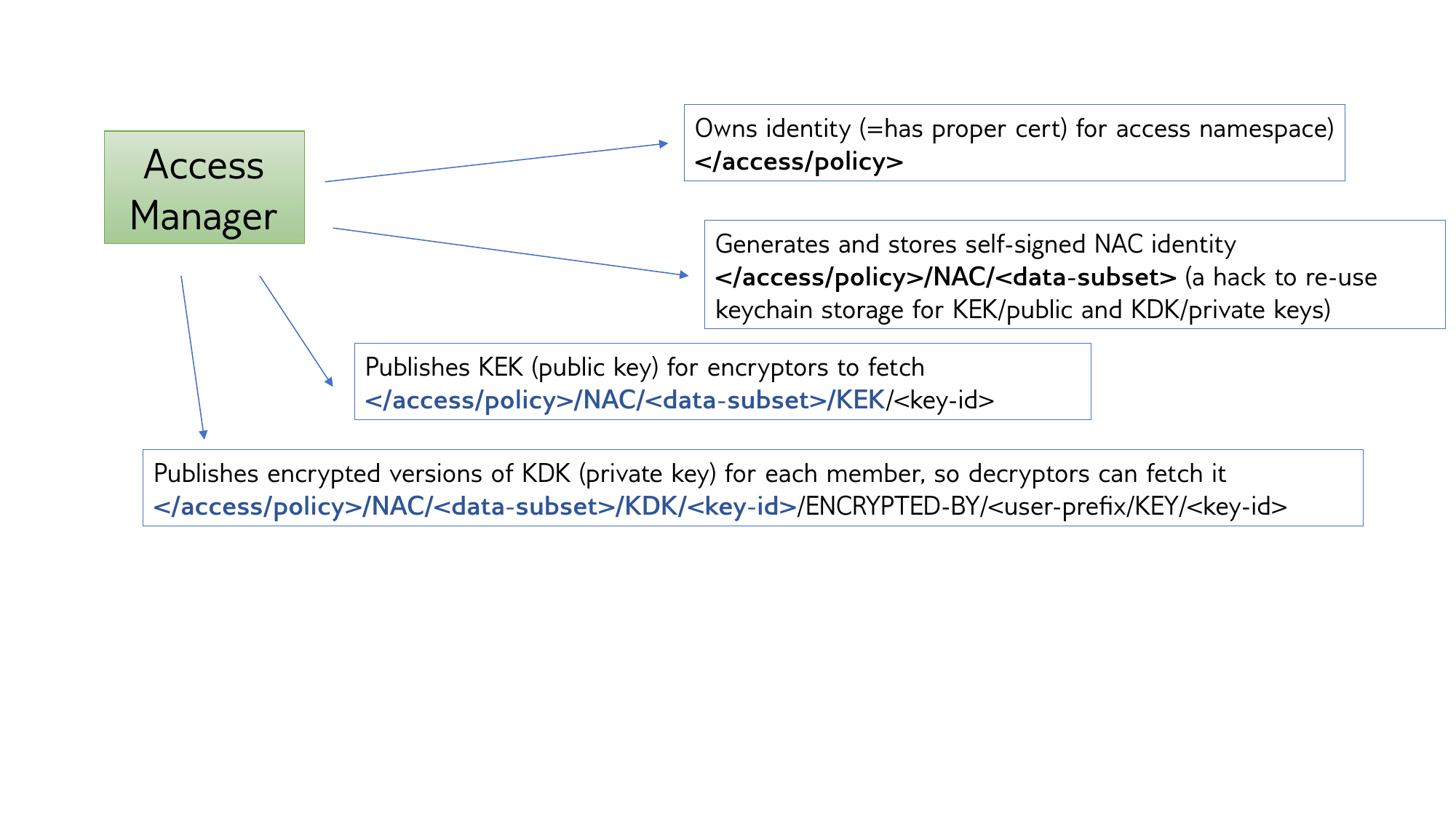

Owns identity (=has proper cert) for access namespace)
</access/policy>
Access Manager
Generates and stores self-signed NAC identity
</access/policy>/NAC/<data-subset> (a hack to re-use keychain storage for KEK/public and KDK/private keys)
Publishes KEK (public key) for encryptors to fetch
</access/policy>/NAC/<data-subset>/KEK/<key-id>
Publishes encrypted versions of KDK (private key) for each member, so decryptors can fetch it
</access/policy>/NAC/<data-subset>/KDK/<key-id>/ENCRYPTED-BY/<user-prefix/KEY/<key-id>